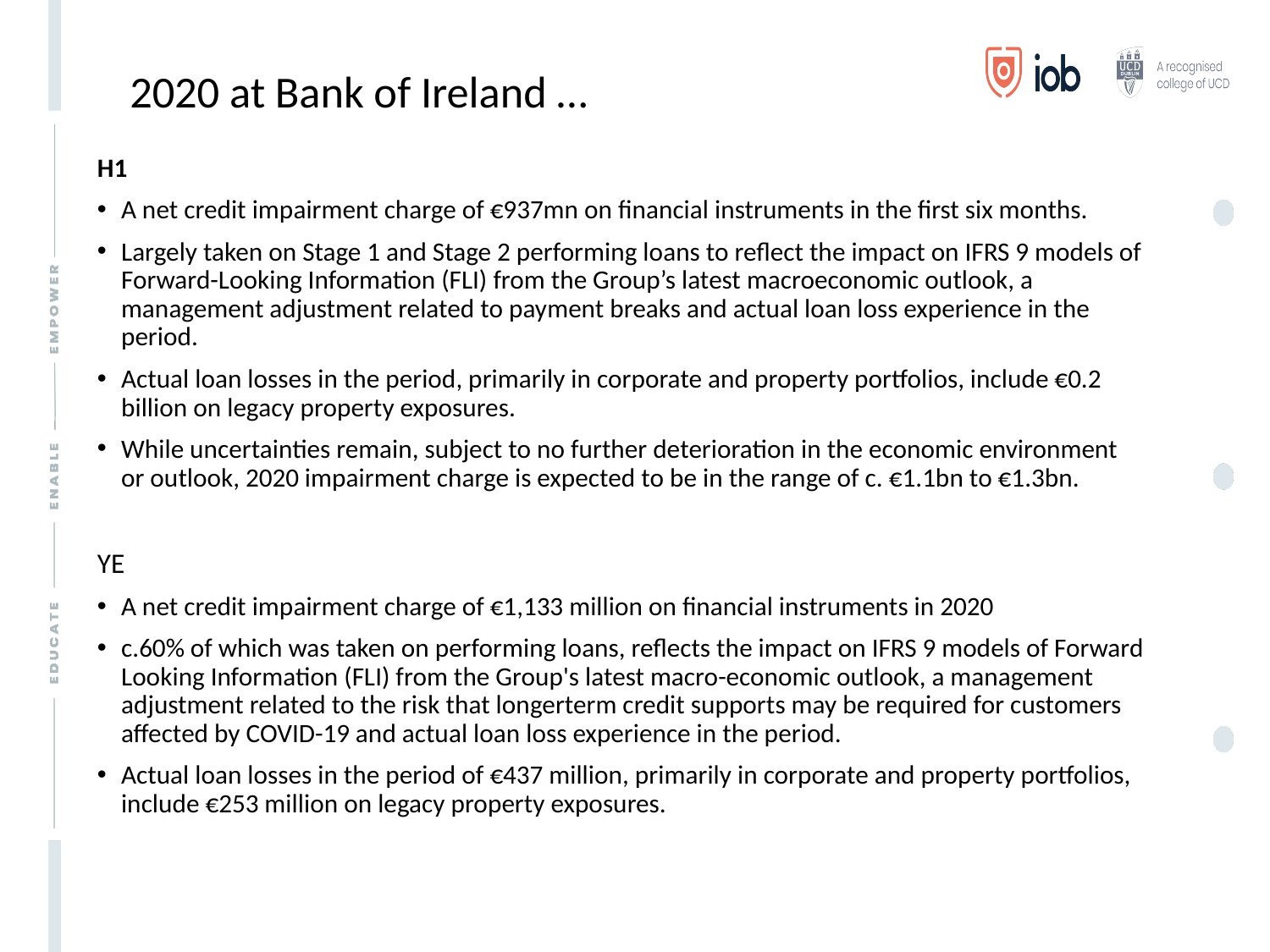

# 2020 at Bank of Ireland …
H1
A net credit impairment charge of €937mn on financial instruments in the first six months.
Largely taken on Stage 1 and Stage 2 performing loans to reflect the impact on IFRS 9 models of Forward-Looking Information (FLI) from the Group’s latest macroeconomic outlook, a management adjustment related to payment breaks and actual loan loss experience in the period.
Actual loan losses in the period, primarily in corporate and property portfolios, include €0.2 billion on legacy property exposures.
While uncertainties remain, subject to no further deterioration in the economic environment or outlook, 2020 impairment charge is expected to be in the range of c. €1.1bn to €1.3bn.

YE
A net credit impairment charge of €1,133 million on financial instruments in 2020
c.60% of which was taken on performing loans, reflects the impact on IFRS 9 models of Forward Looking Information (FLI) from the Group's latest macro-economic outlook, a management adjustment related to the risk that longerterm credit supports may be required for customers affected by COVID-19 and actual loan loss experience in the period.
Actual loan losses in the period of €437 million, primarily in corporate and property portfolios, include €253 million on legacy property exposures.